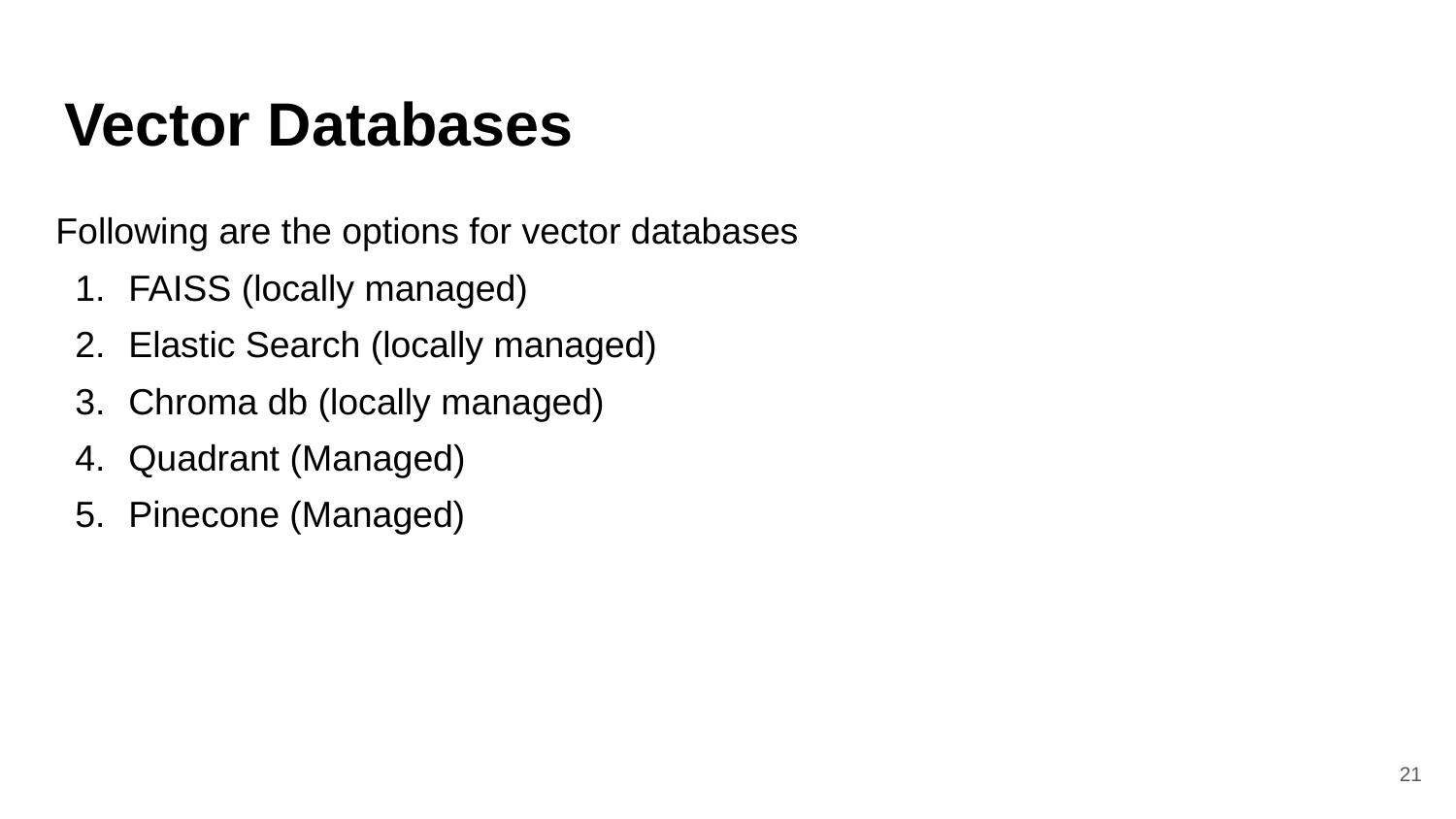

# Vector Databases
Following are the options for vector databases
FAISS (locally managed)
Elastic Search (locally managed)
Chroma db (locally managed)
Quadrant (Managed)
Pinecone (Managed)
21